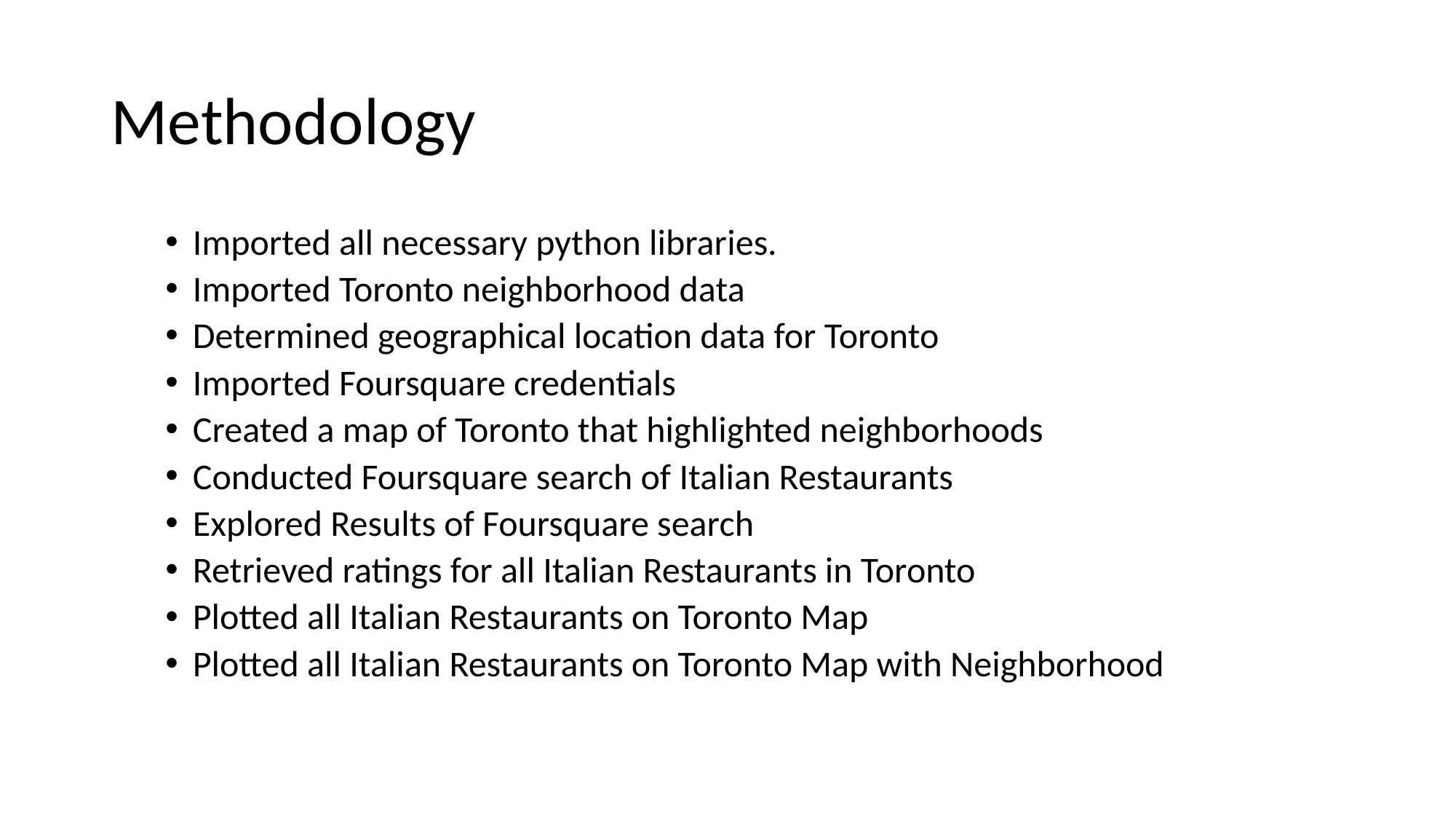

# Methodology
Imported all necessary python libraries.
Imported Toronto neighborhood data
Determined geographical location data for Toronto
Imported Foursquare credentials
Created a map of Toronto that highlighted neighborhoods
Conducted Foursquare search of Italian Restaurants
Explored Results of Foursquare search
Retrieved ratings for all Italian Restaurants in Toronto
Plotted all Italian Restaurants on Toronto Map
Plotted all Italian Restaurants on Toronto Map with Neighborhood